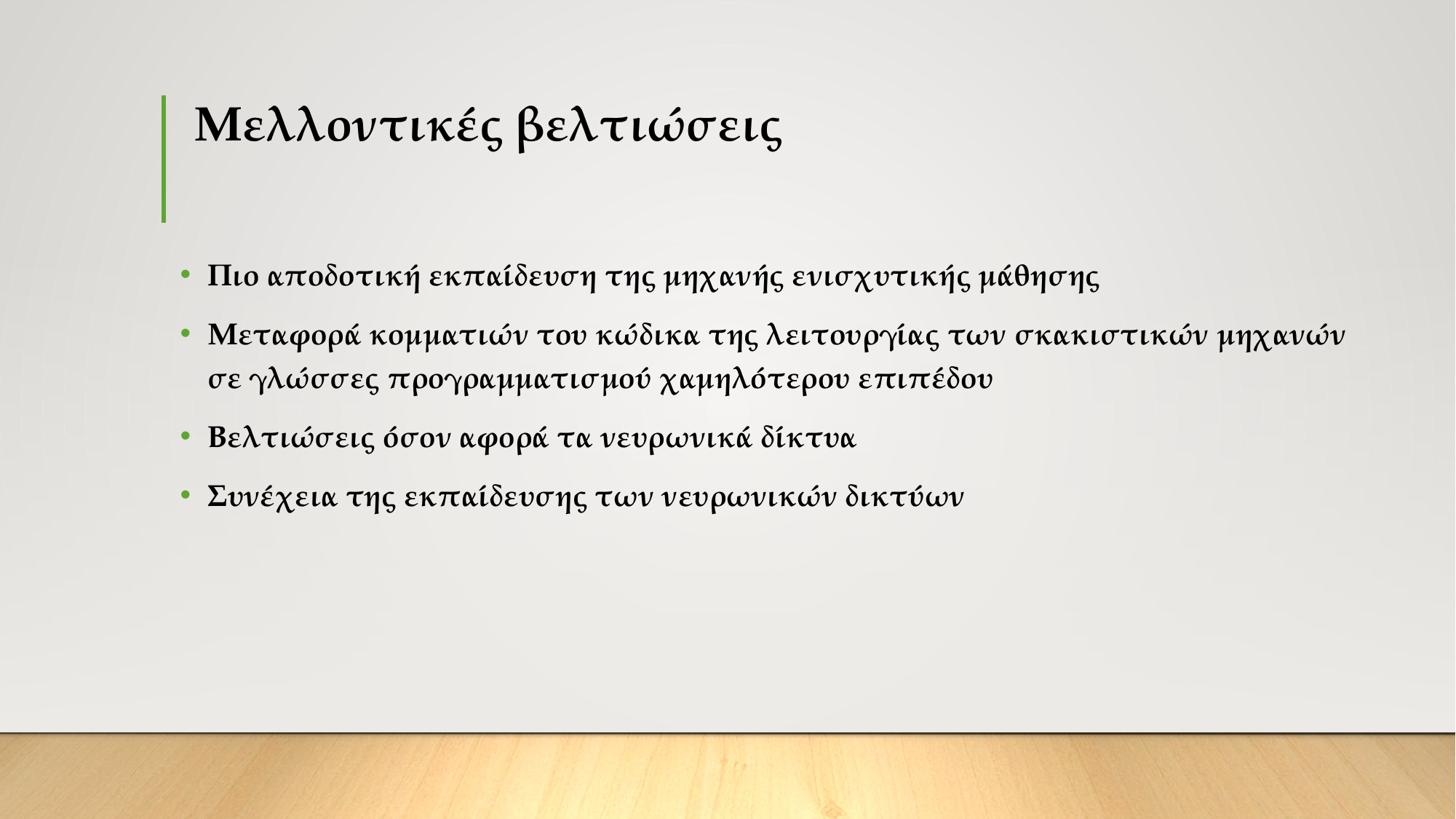

# Μελλοντικές βελτιώσεις
Πιο αποδοτική εκπαίδευση της μηχανής ενισχυτικής μάθησης
Μεταφορά κομματιών του κώδικα της λειτουργίας των σκακιστικών μηχανών σε γλώσσες προγραμματισμού χαμηλότερου επιπέδου
Βελτιώσεις όσον αφορά τα νευρωνικά δίκτυα
Συνέχεια της εκπαίδευσης των νευρωνικών δικτύων